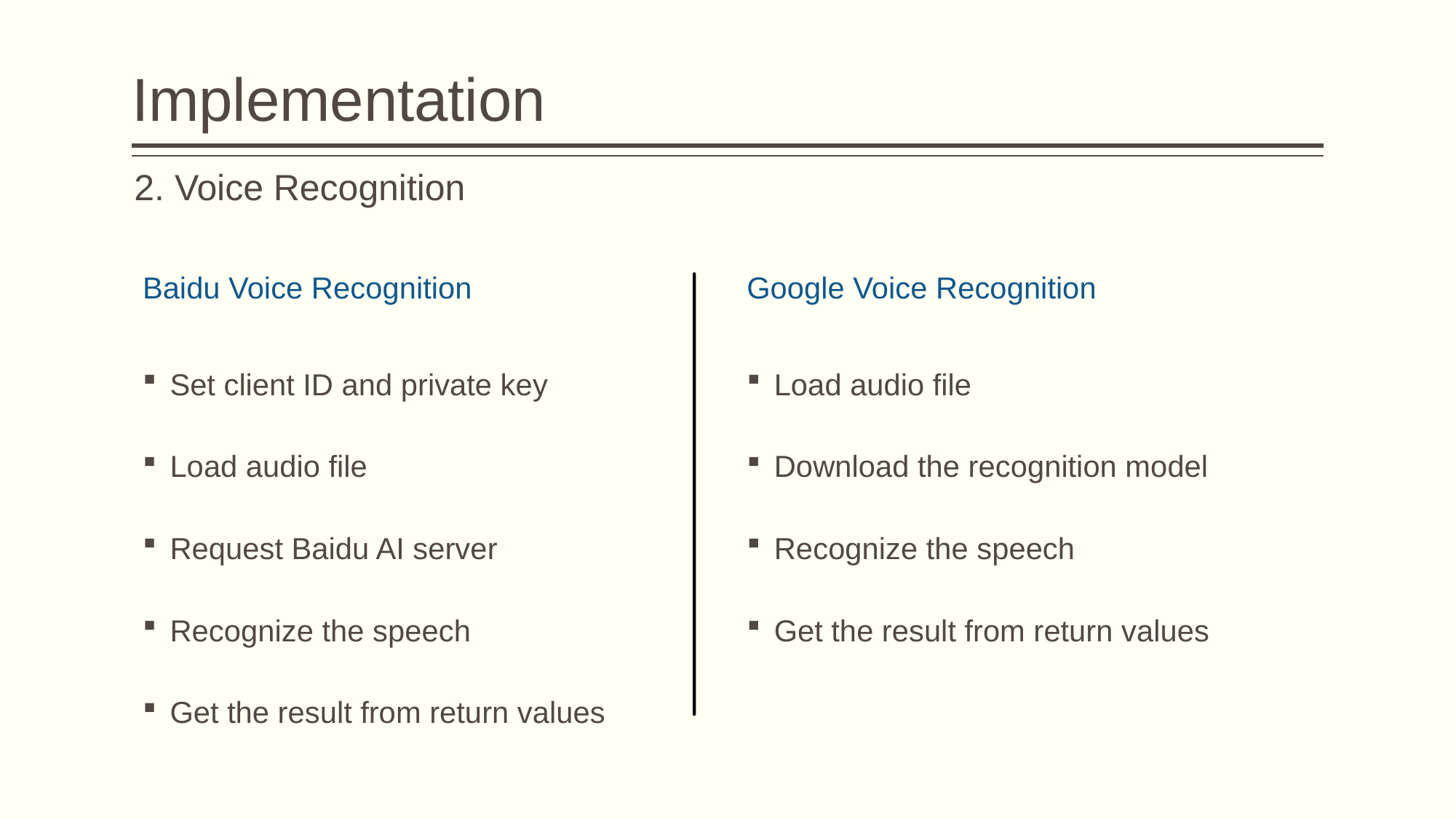

# Implementation
2. Voice Recognition
Google Voice Recognition
Baidu Voice Recognition
Set client ID and private key
Load audio file
Request Baidu AI server
Recognize the speech
Get the result from return values
Load audio file
Download the recognition model
Recognize the speech
Get the result from return values